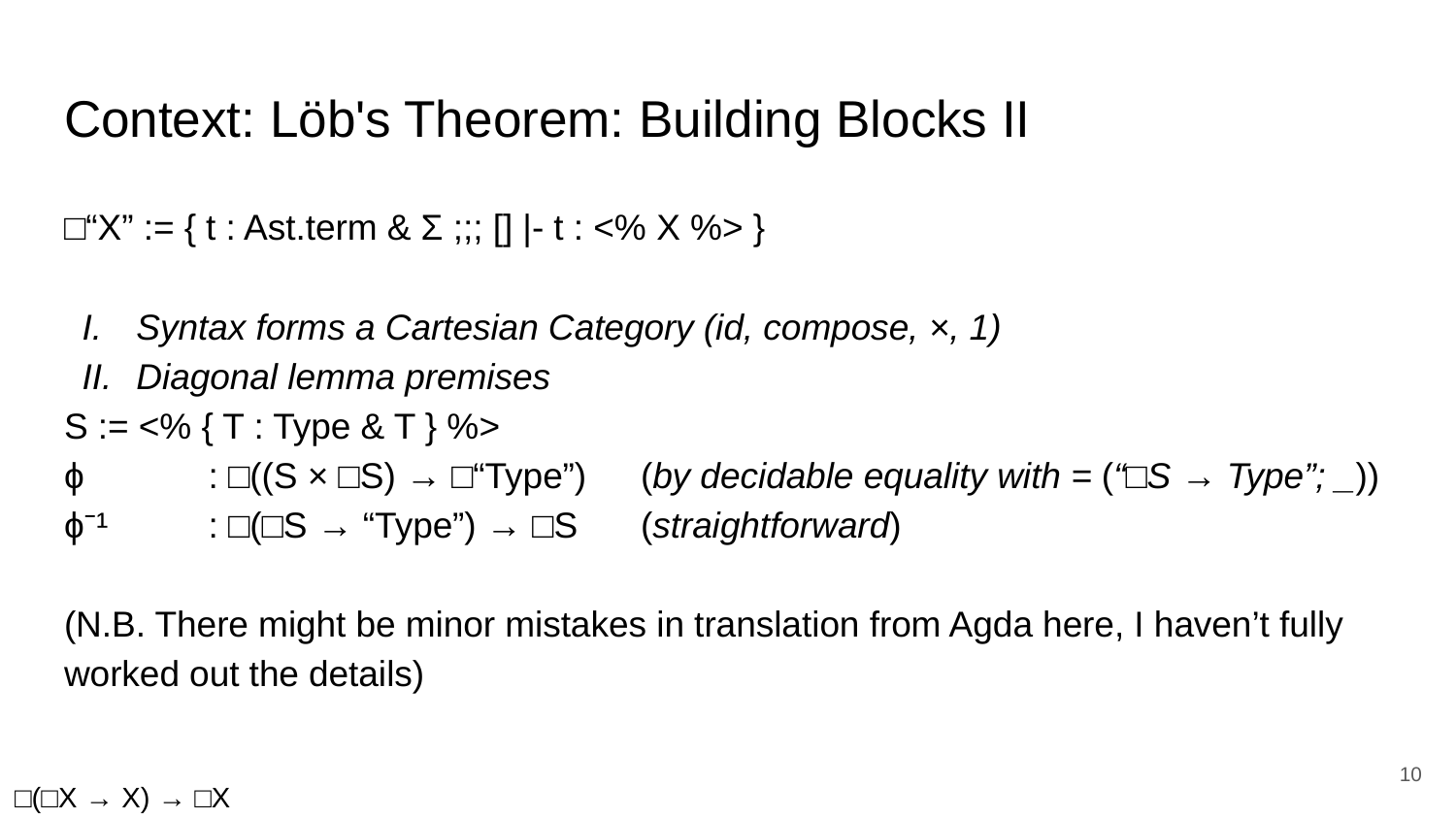

# Context: Löb's Theorem: Building Blocks II

□“X” := { t : Ast.term & Σ ;;; [] |- t : <% X %> }

Syntax forms a Cartesian Category (id, compose, ×, 1)
Diagonal lemma premises
S := <% { T : Type & T } %>
ϕ	: □((S × □S) → □“Type”)		(by decidable equality with = (“□S → Type”; _))
ϕ⁻¹	: □(□S → “Type”) → □S 		(straightforward)

(N.B. There might be minor mistakes in translation from Agda here, I haven’t fully worked out the details)

□(□X → X) → □X
10